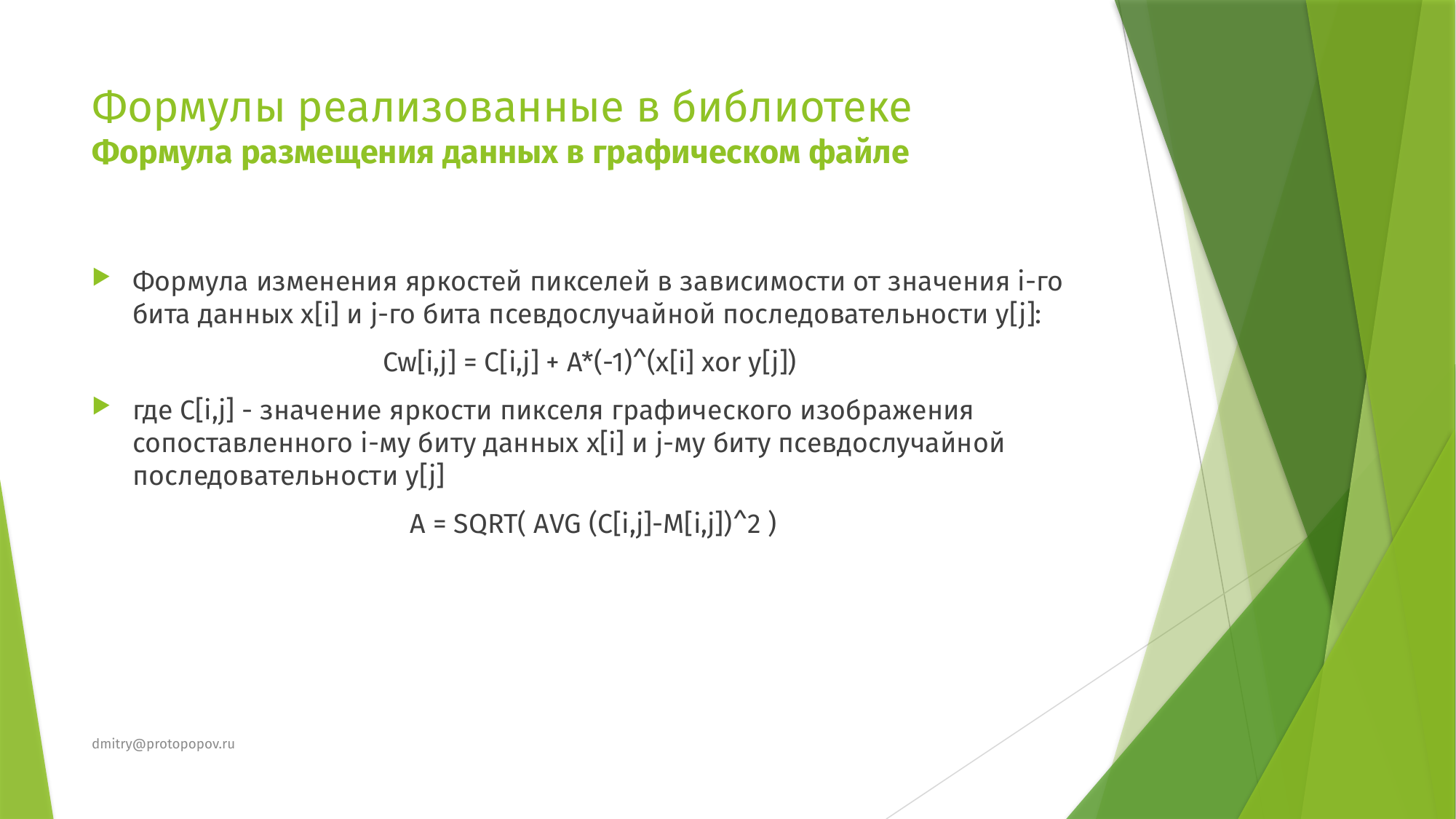

# Формулы реализованные в библиотеке Формула размещения данных в графическом файле
Формула изменения яркостей пикселей в зависимости от значения i-го бита данных x[i] и j-го бита псевдослучайной последовательности y[j]:
Cw[i,j] = C[i,j] + A*(-1)^(x[i] xor y[j])
где C[i,j] - значение яркости пикселя графического изображения сопоставленного i-му биту данных x[i] и j-му биту псевдослучайной последовательности y[j]
A = SQRT( AVG (C[i,j]-M[i,j])^2 )
dmitry@protopopov.ru